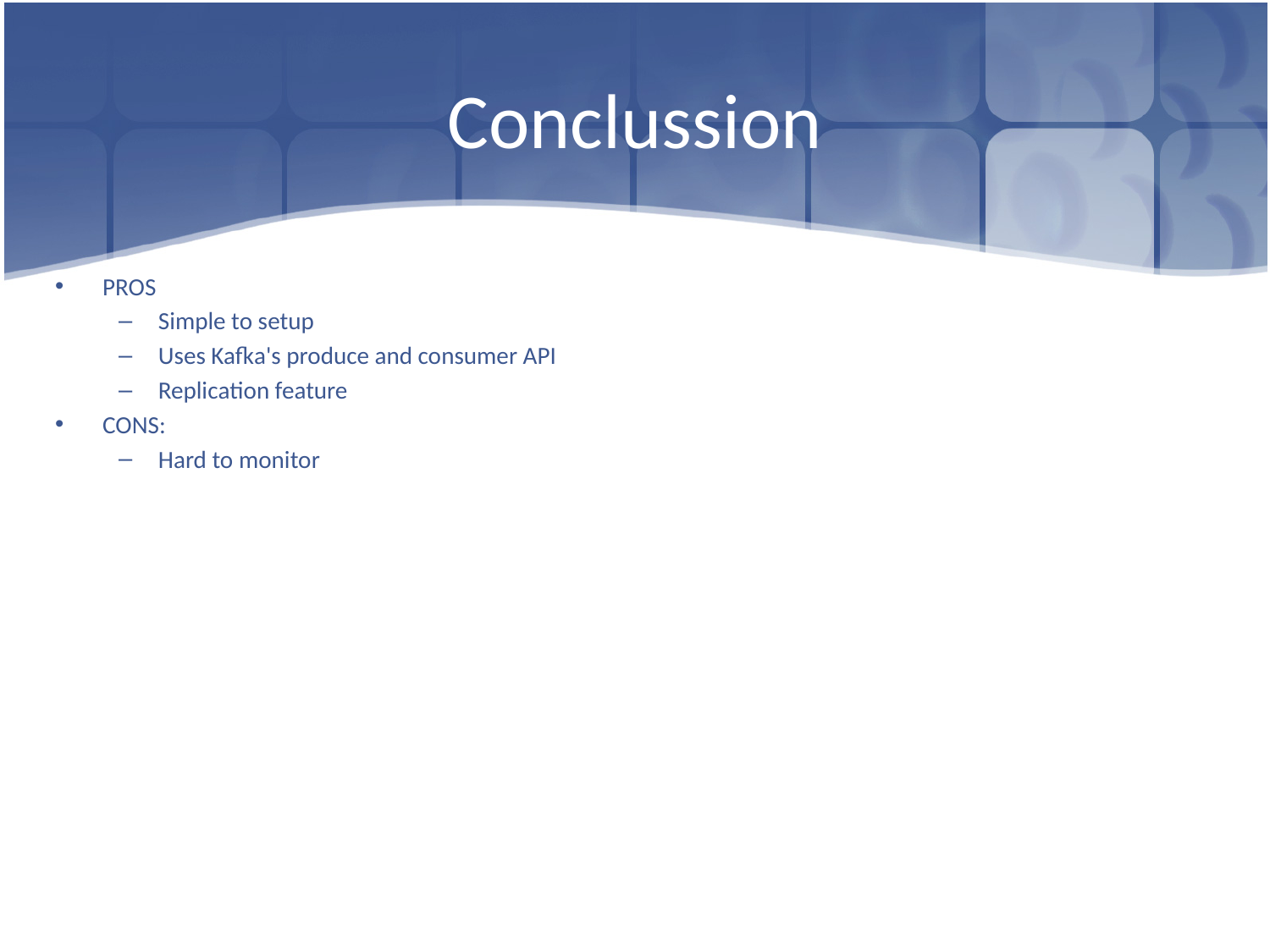

# Conclussion
PROS
Simple to setup
Uses Kafka's produce and consumer API
Replication feature
CONS:
Hard to monitor